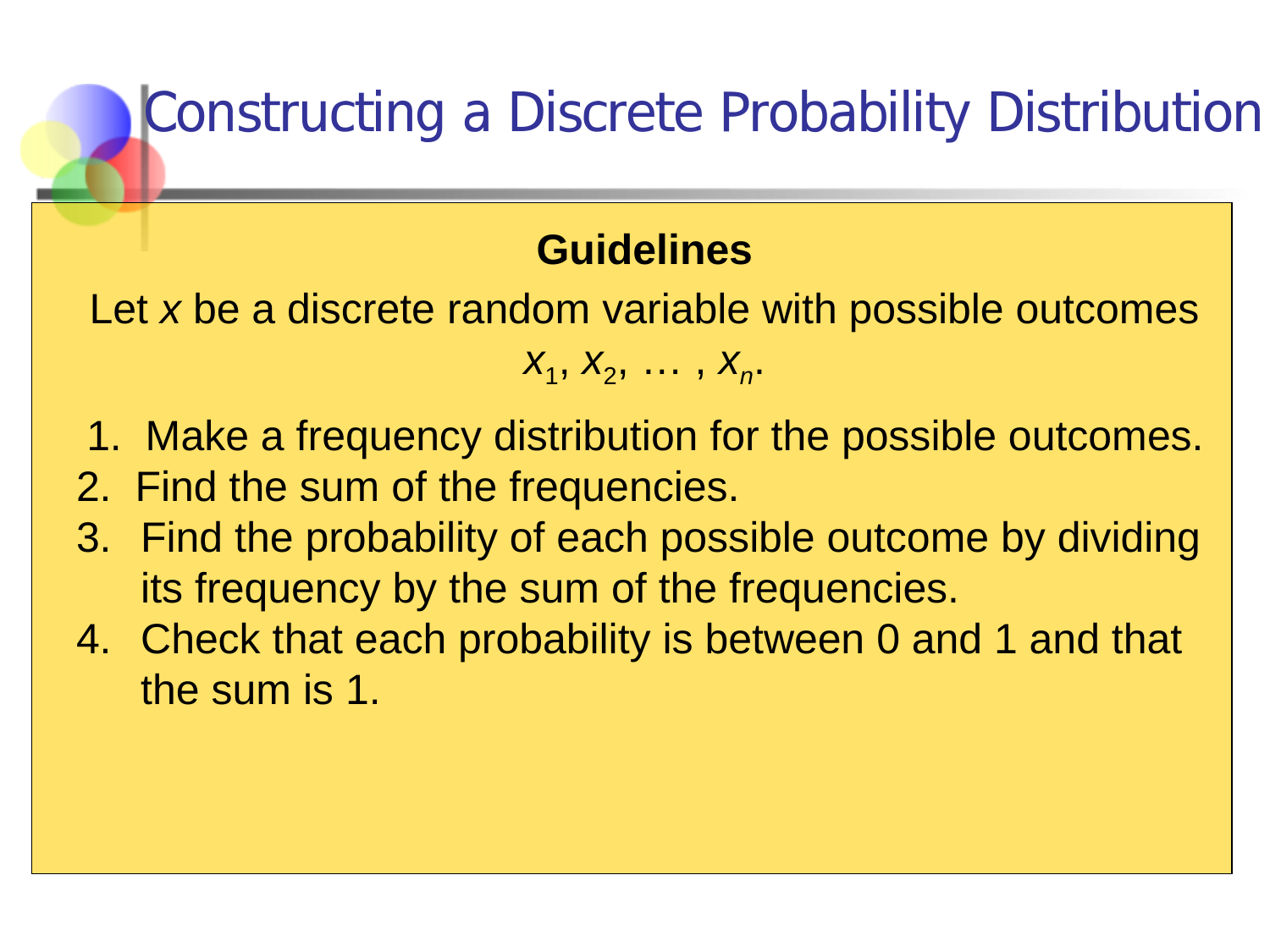

# Constructing a Discrete Probability Distribution
Guidelines
Let x be a discrete random variable with possible outcomes x1, x2, … , xn.
1.  Make a frequency distribution for the possible outcomes.
2.  Find the sum of the frequencies.
3.	Find the probability of each possible outcome by dividing its frequency by the sum of the frequencies.
4.	Check that each probability is between 0 and 1 and that the sum is 1.